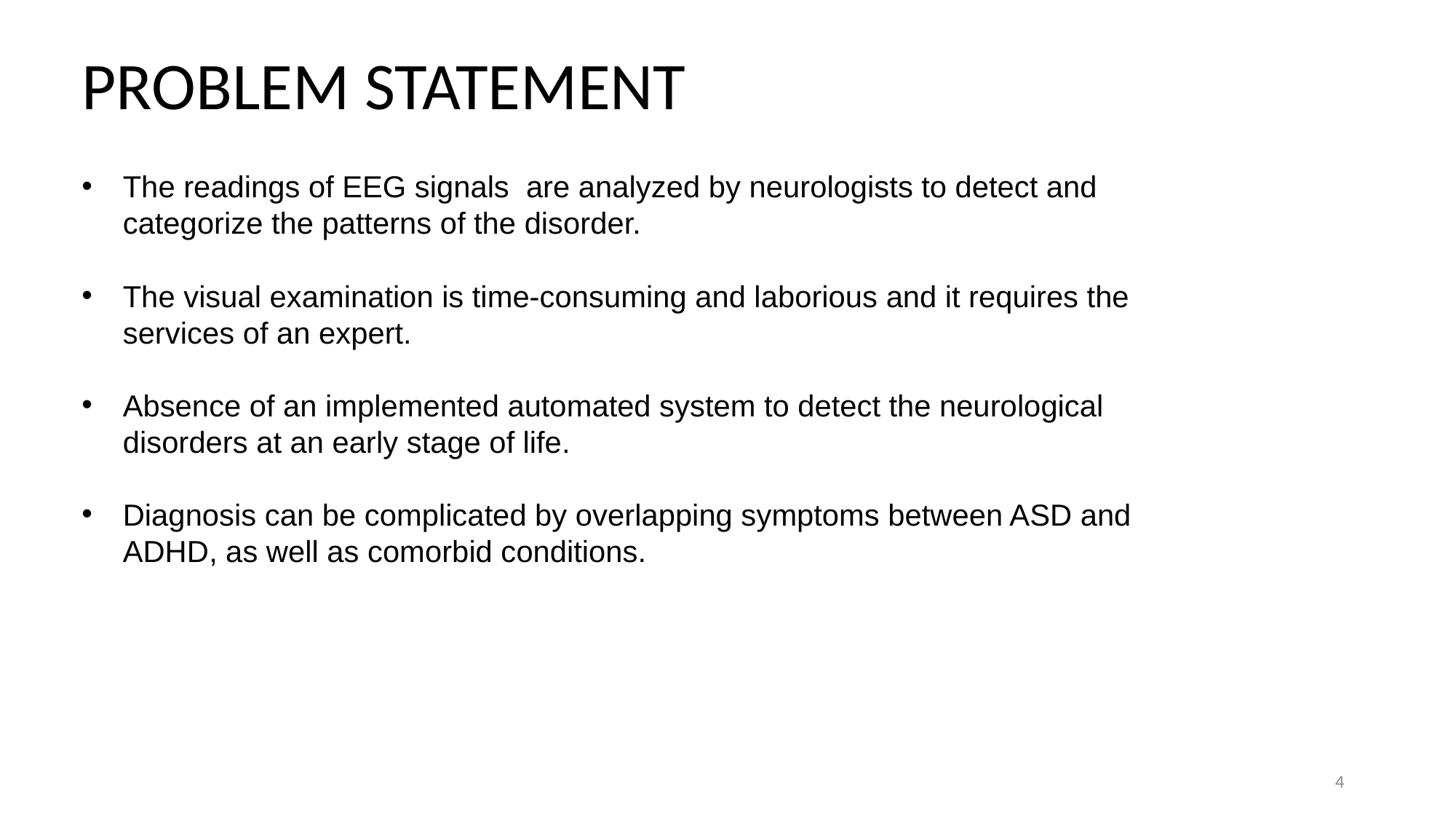

# PROBLEM STATEMENT

The readings of EEG signals  are analyzed by neurologists to detect and categorize the patterns of the disorder.​

The visual examination is time-consuming and laborious and it requires the services of an expert.​

Absence of an implemented automated system to detect the neurological disorders at an early stage of life.

Diagnosis can be complicated by overlapping symptoms between ASD and ADHD, as well as comorbid conditions.

4